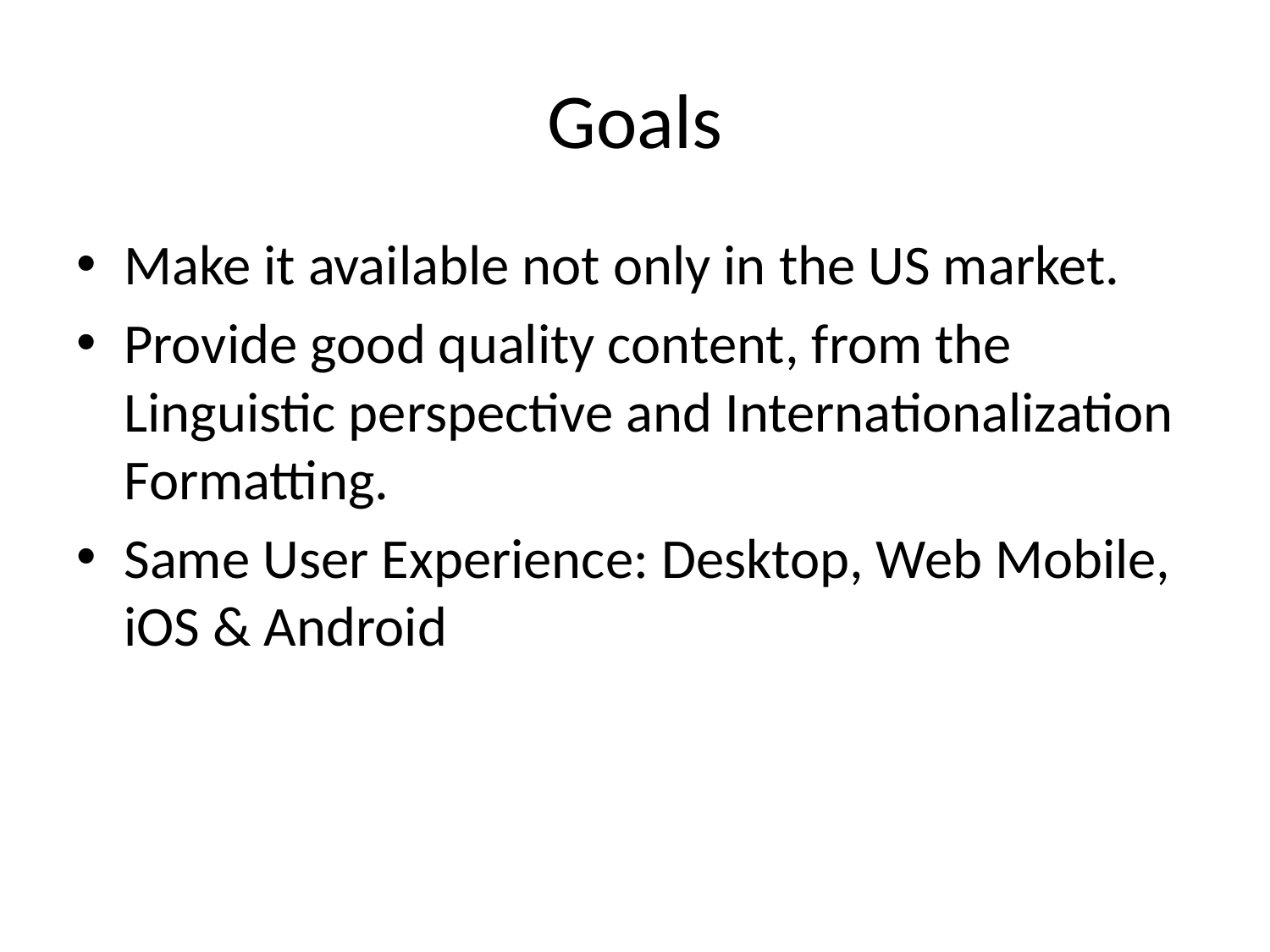

# Goals
Make it available not only in the US market.
Provide good quality content, from the Linguistic perspective and Internationalization Formatting.
Same User Experience: Desktop, Web Mobile, iOS & Android